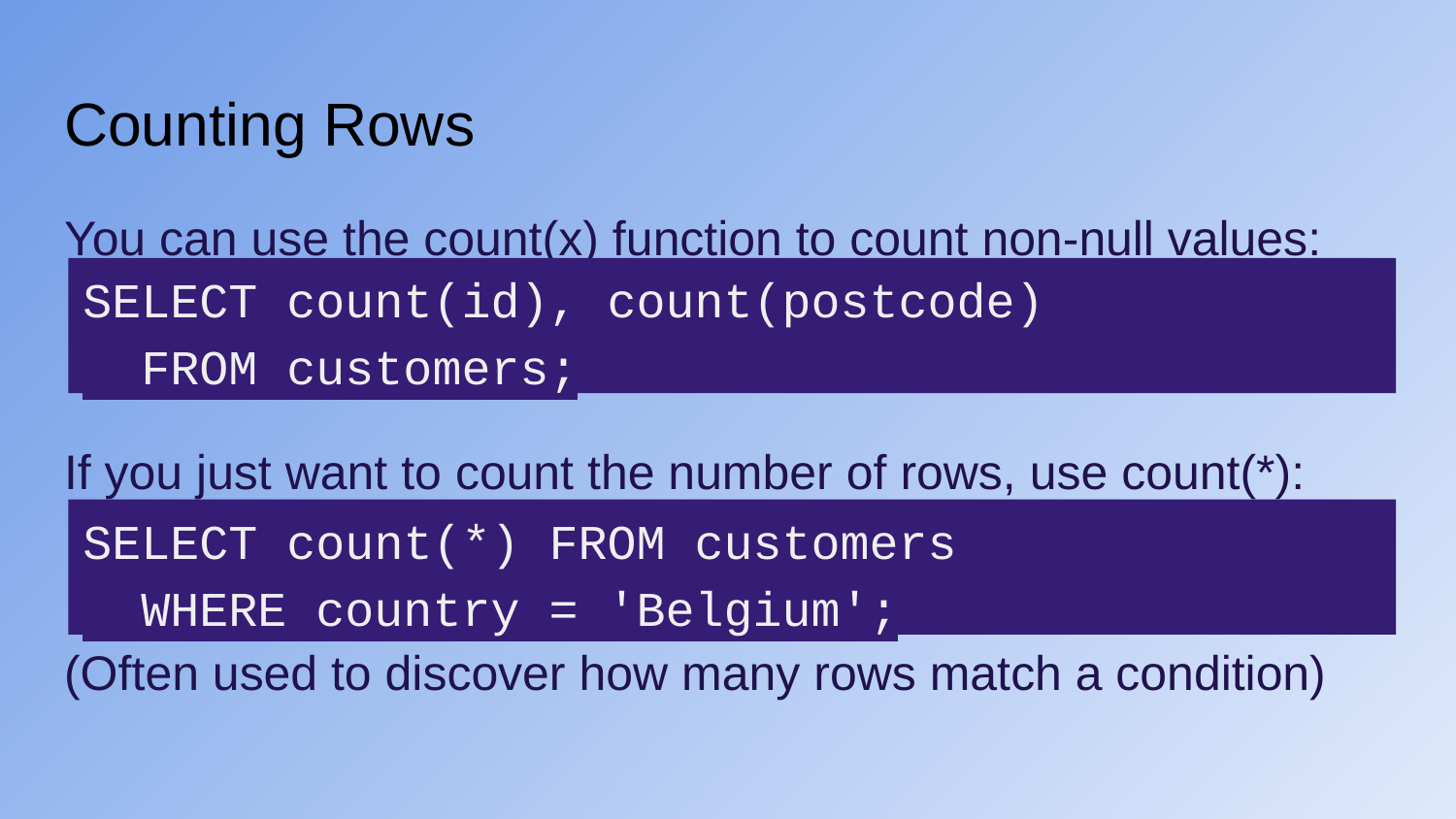

# Counting Rows
You can use the count(x) function to count non-null values:

If you just want to count the number of rows, use count(*):

(Often used to discover how many rows match a condition)
SELECT count(id), count(postcode)
  FROM customers;
SELECT count(*) FROM customers
  WHERE country = 'Belgium';